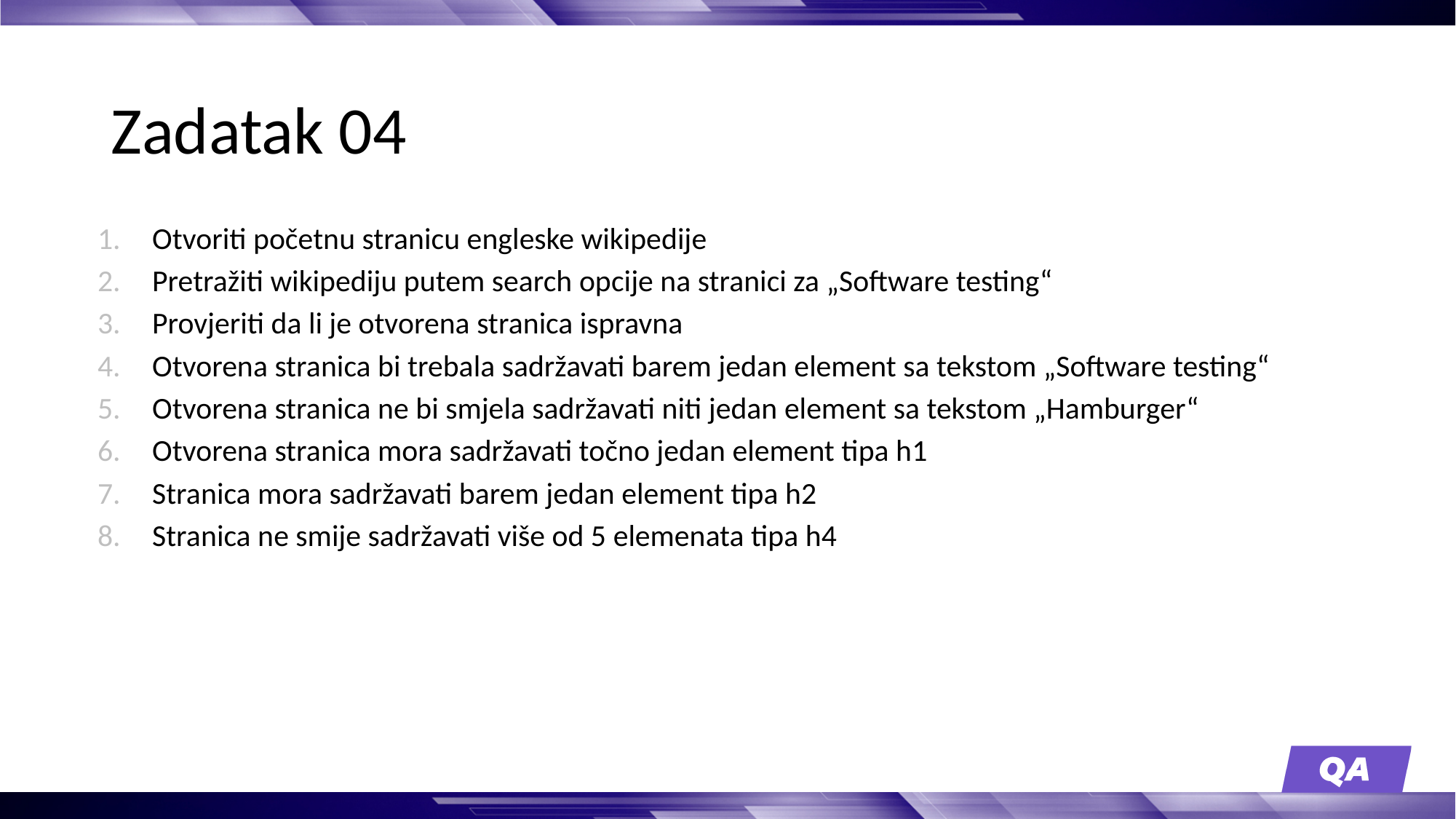

# Zadatak 04
Otvoriti početnu stranicu engleske wikipedije
Pretražiti wikipediju putem search opcije na stranici za „Software testing“
Provjeriti da li je otvorena stranica ispravna
Otvorena stranica bi trebala sadržavati barem jedan element sa tekstom „Software testing“
Otvorena stranica ne bi smjela sadržavati niti jedan element sa tekstom „Hamburger“
Otvorena stranica mora sadržavati točno jedan element tipa h1
Stranica mora sadržavati barem jedan element tipa h2
Stranica ne smije sadržavati više od 5 elemenata tipa h4